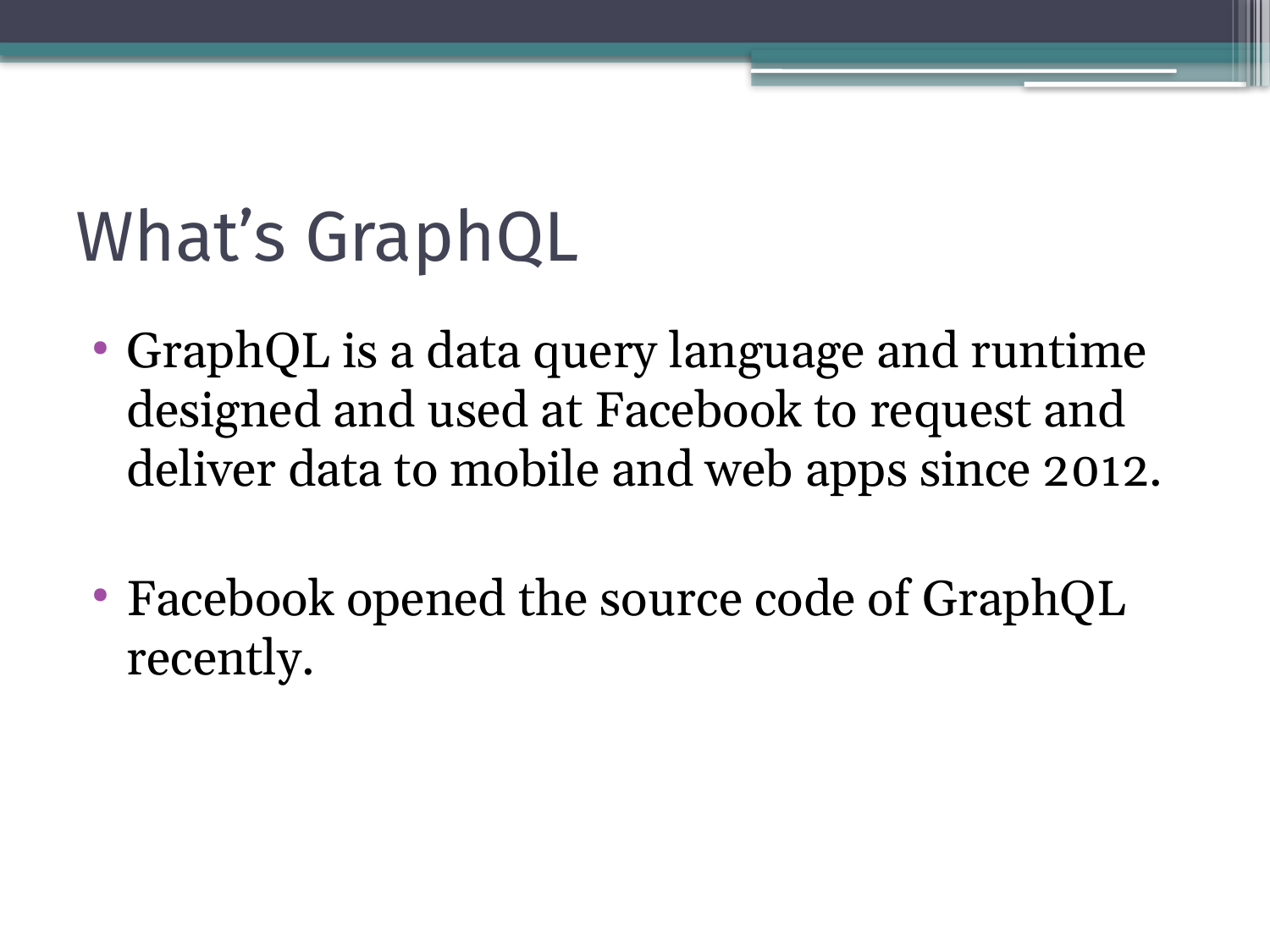

# What’s GraphQL
GraphQL is a data query language and runtime designed and used at Facebook to request and deliver data to mobile and web apps since 2012.

Facebook opened the source code of GraphQL recently.